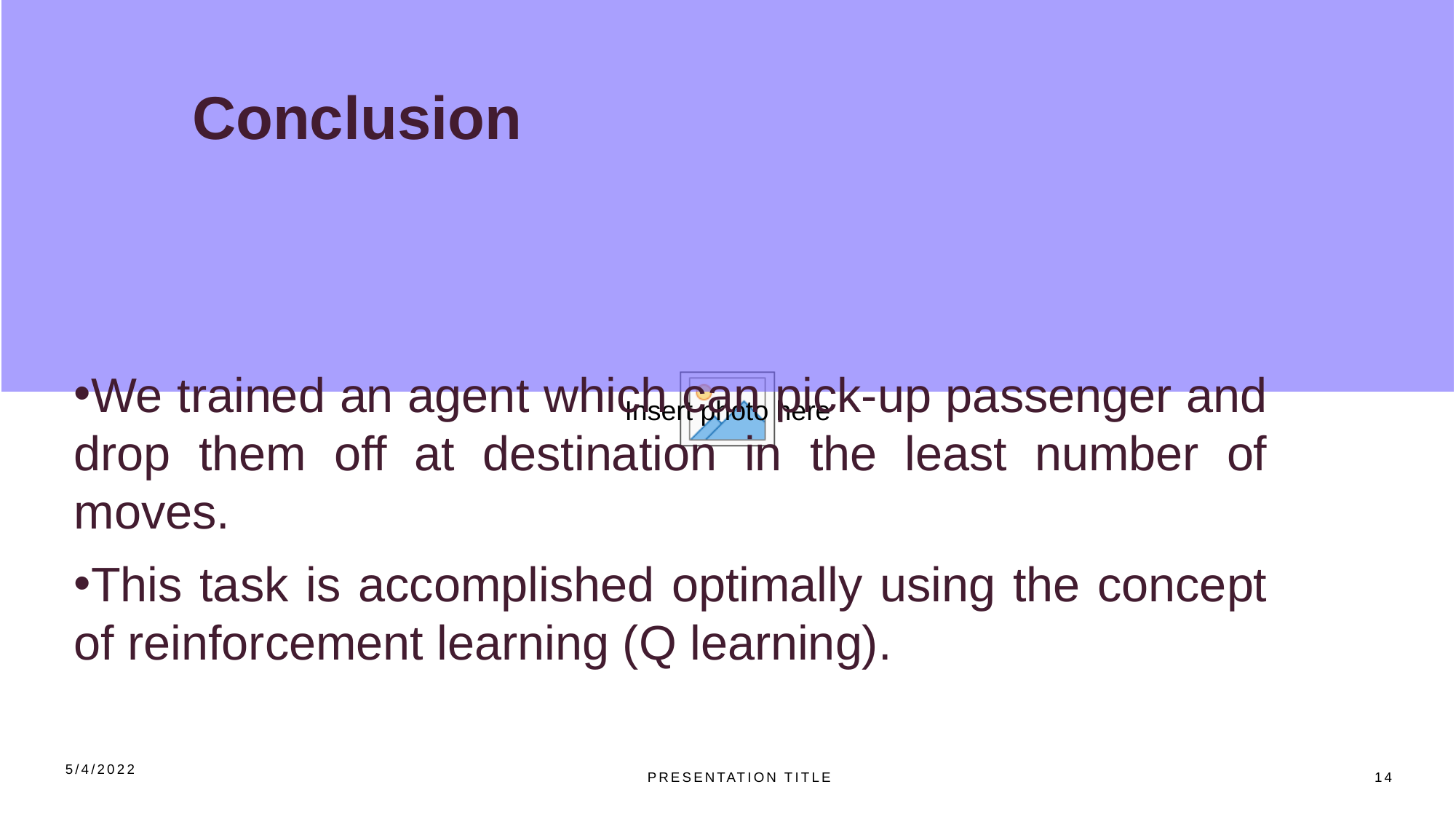

# Conclusion
We trained an agent which can pick-up passenger and drop them off at destination in the least number of moves.
This task is accomplished optimally using the concept of reinforcement learning (Q learning).

PRESENTATION TITLE
5/4/2022

14